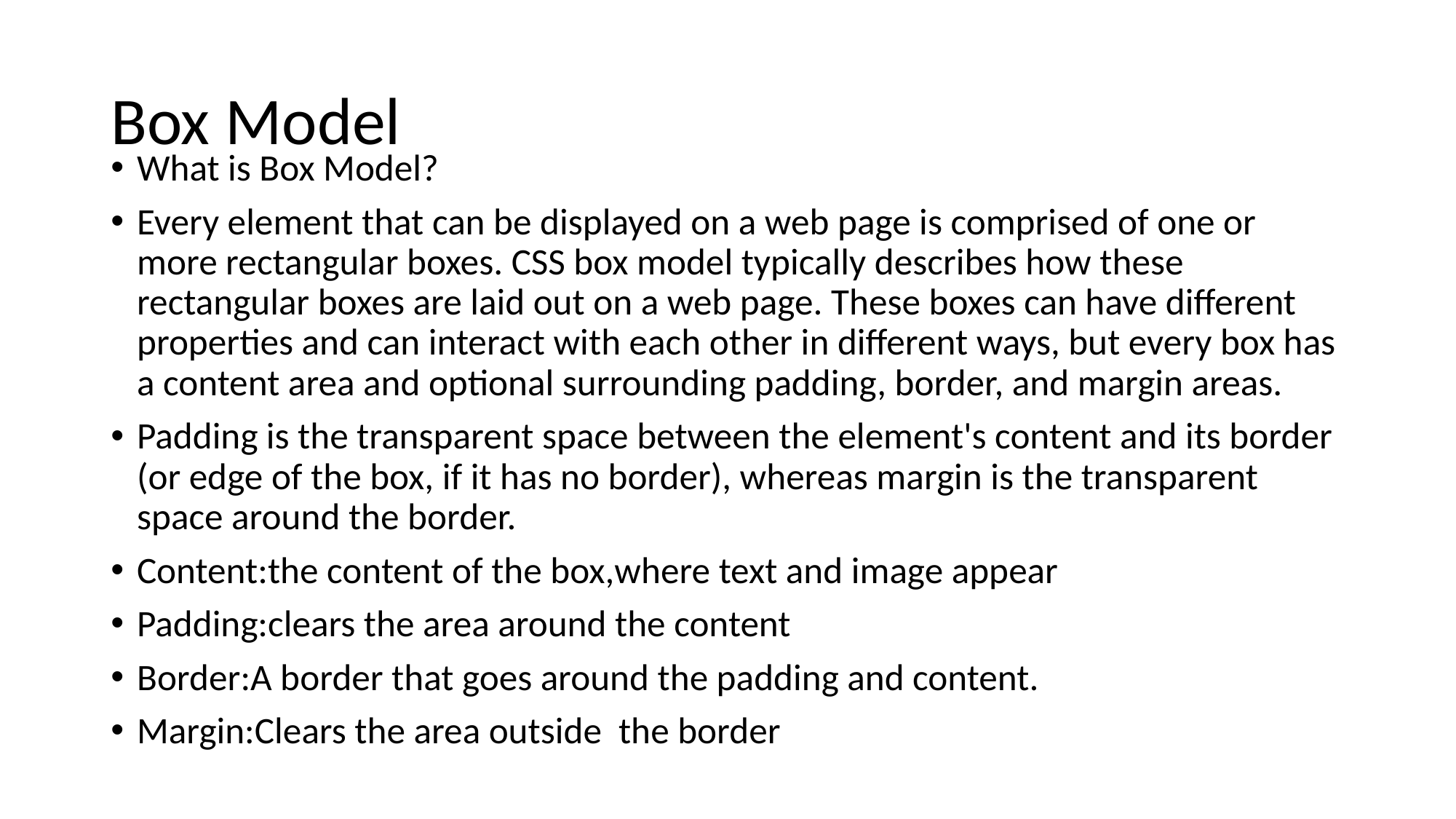

# Box Model
What is Box Model?
Every element that can be displayed on a web page is comprised of one or more rectangular boxes. CSS box model typically describes how these rectangular boxes are laid out on a web page. These boxes can have different properties and can interact with each other in different ways, but every box has a content area and optional surrounding padding, border, and margin areas.
Padding is the transparent space between the element's content and its border (or edge of the box, if it has no border), whereas margin is the transparent space around the border.
Content:the content of the box,where text and image appear
Padding:clears the area around the content
Border:A border that goes around the padding and content.
Margin:Clears the area outside  the border